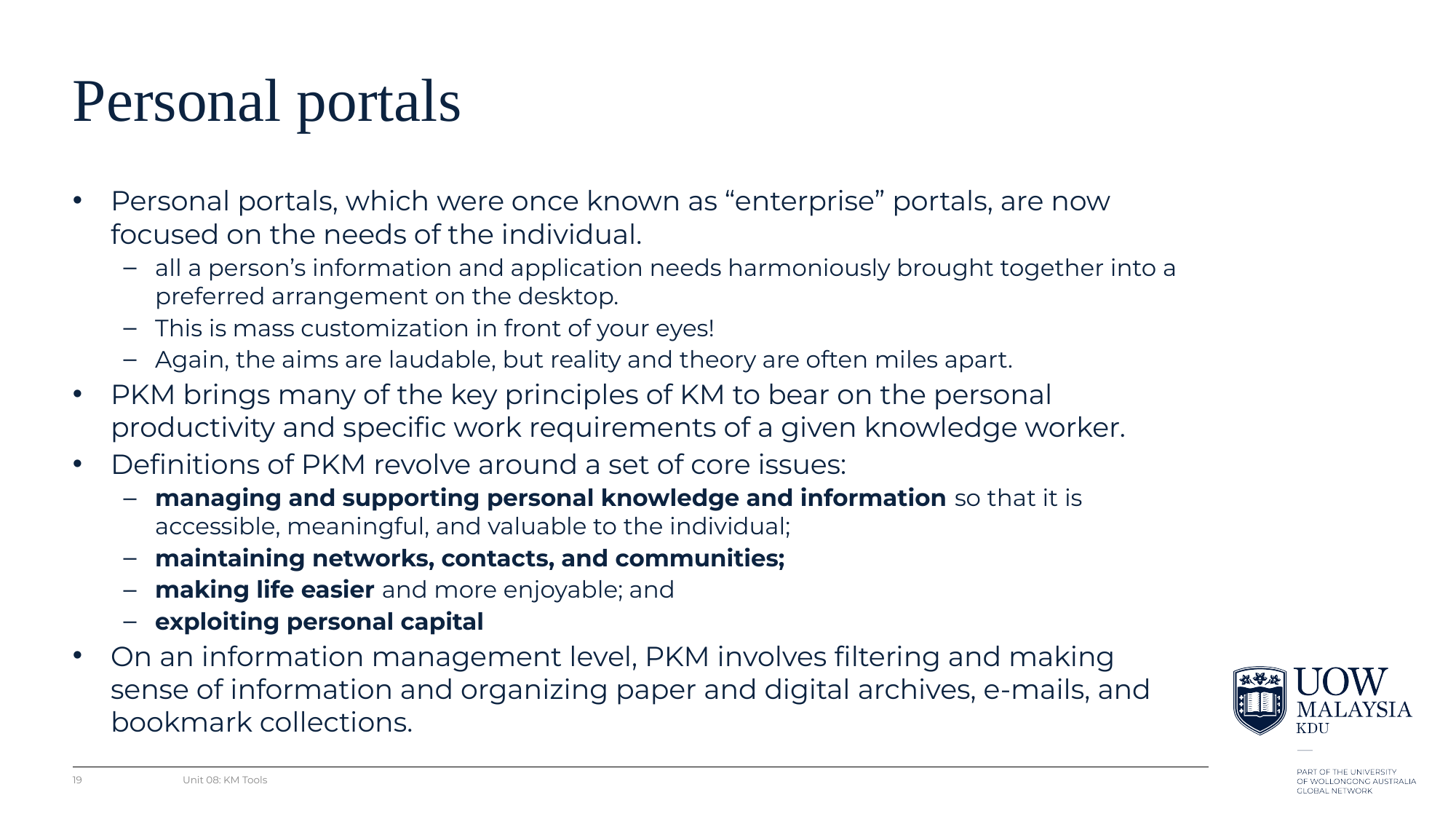

# Personal portals
Personal portals, which were once known as “enterprise” portals, are now focused on the needs of the individual.
all a person’s information and application needs harmoniously brought together into a preferred arrangement on the desktop.
This is mass customization in front of your eyes!
Again, the aims are laudable, but reality and theory are often miles apart.
PKM brings many of the key principles of KM to bear on the personal productivity and speciﬁc work requirements of a given knowledge worker.
Deﬁnitions of PKM revolve around a set of core issues:
managing and supporting personal knowledge and information so that it is accessible, meaningful, and valuable to the individual;
maintaining networks, contacts, and communities;
making life easier and more enjoyable; and
exploiting personal capital
On an information management level, PKM involves ﬁltering and making sense of information and organizing paper and digital archives, e-mails, and bookmark collections.
19
Unit 08: KM Tools